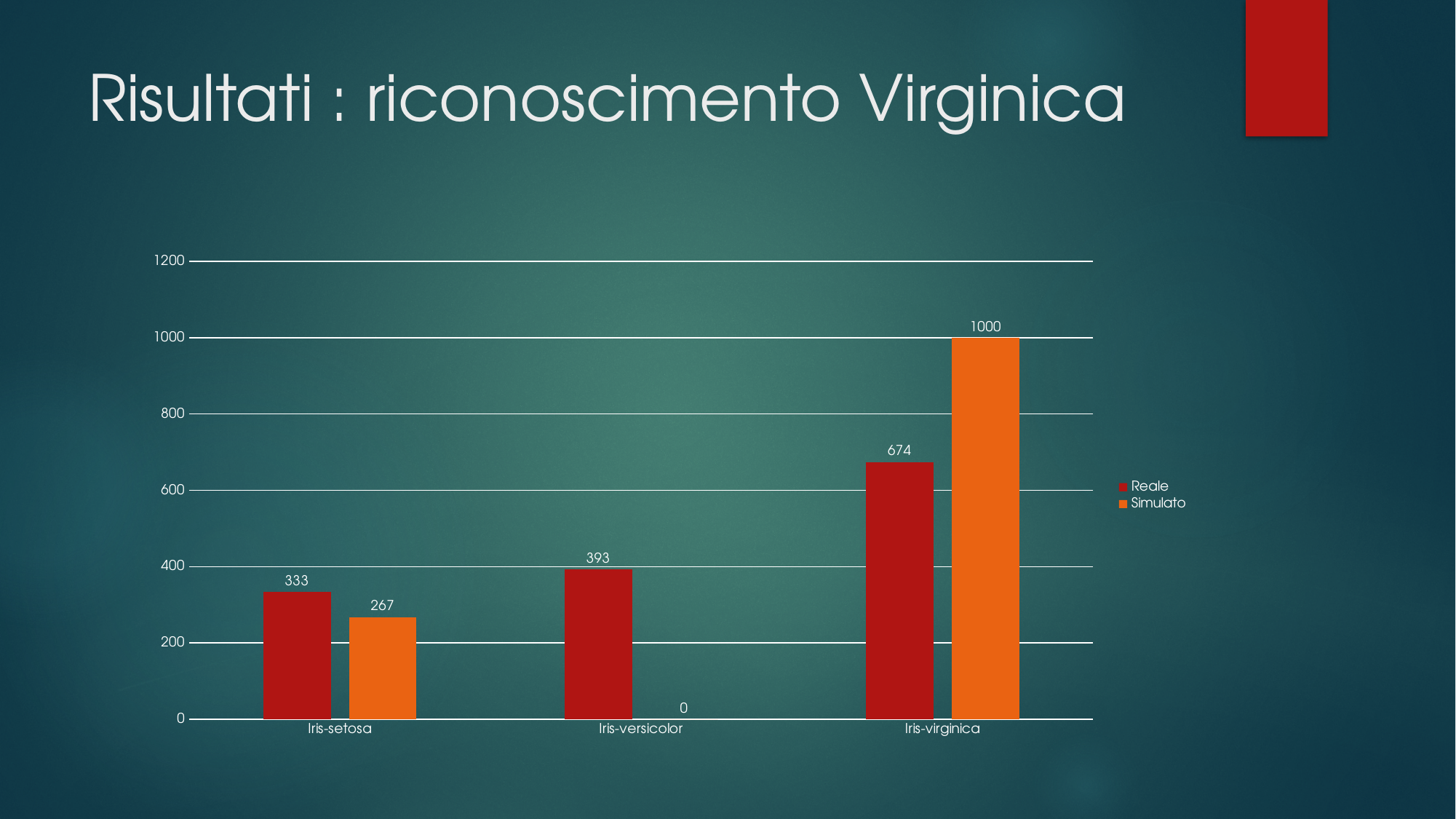

# Risultati : riconoscimento Virginica

### Chart

| Category |  |  |
|---|---|---|
| Iris-setosa | 333.0 | 267.0 |
| Iris-versicolor | 393.0 | 0.0 |
| Iris-virginica | 674.0 | 1000.0 |